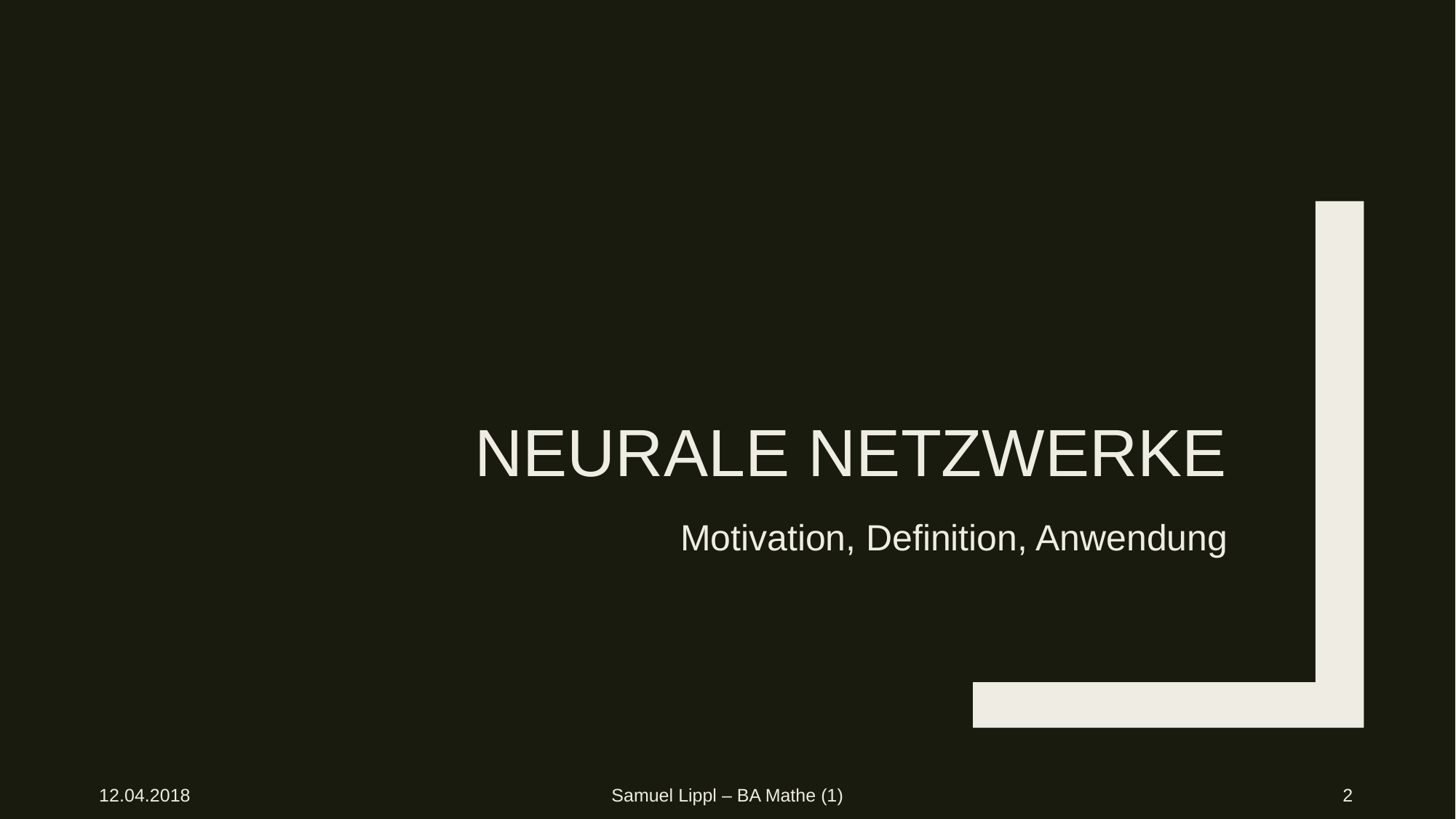

# Neurale Netzwerke
Motivation, Definition, Anwendung
12.04.2018
Samuel Lippl – BA Mathe (1)
2